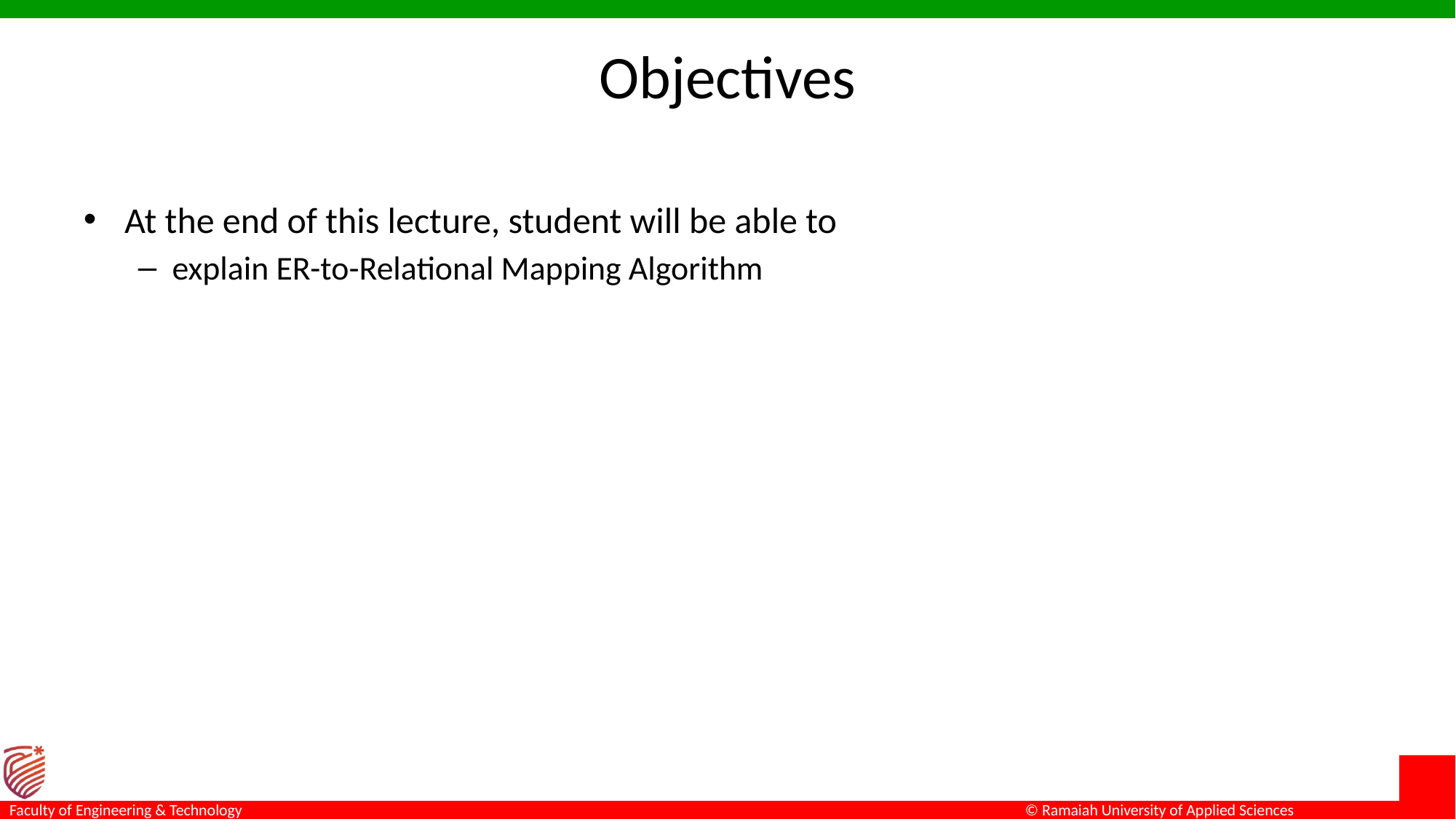

# Objectives
At the end of this lecture, student will be able to
explain ER-to-Relational Mapping Algorithm